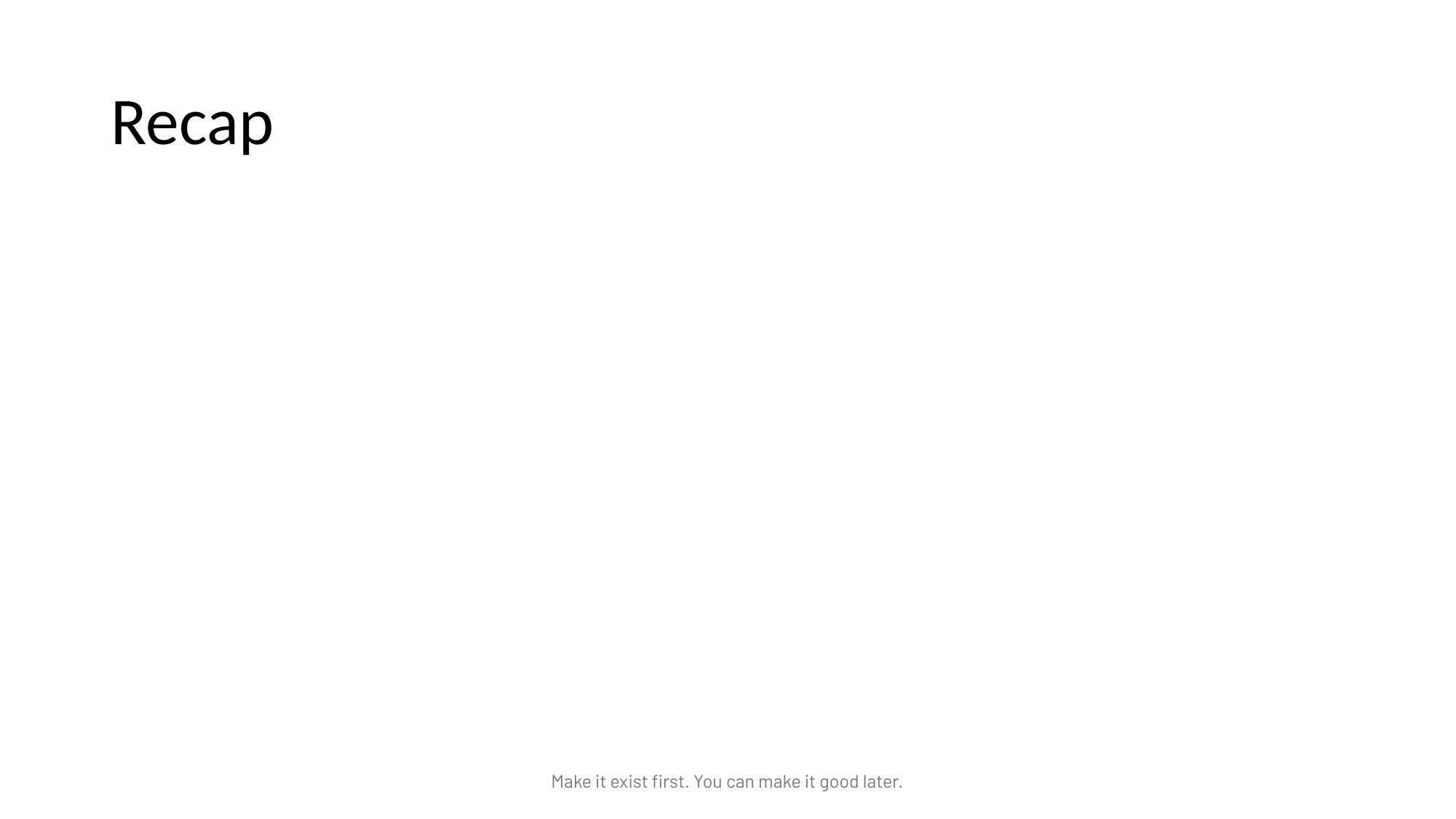

# Recap

Make it exist first. You can make it good later.